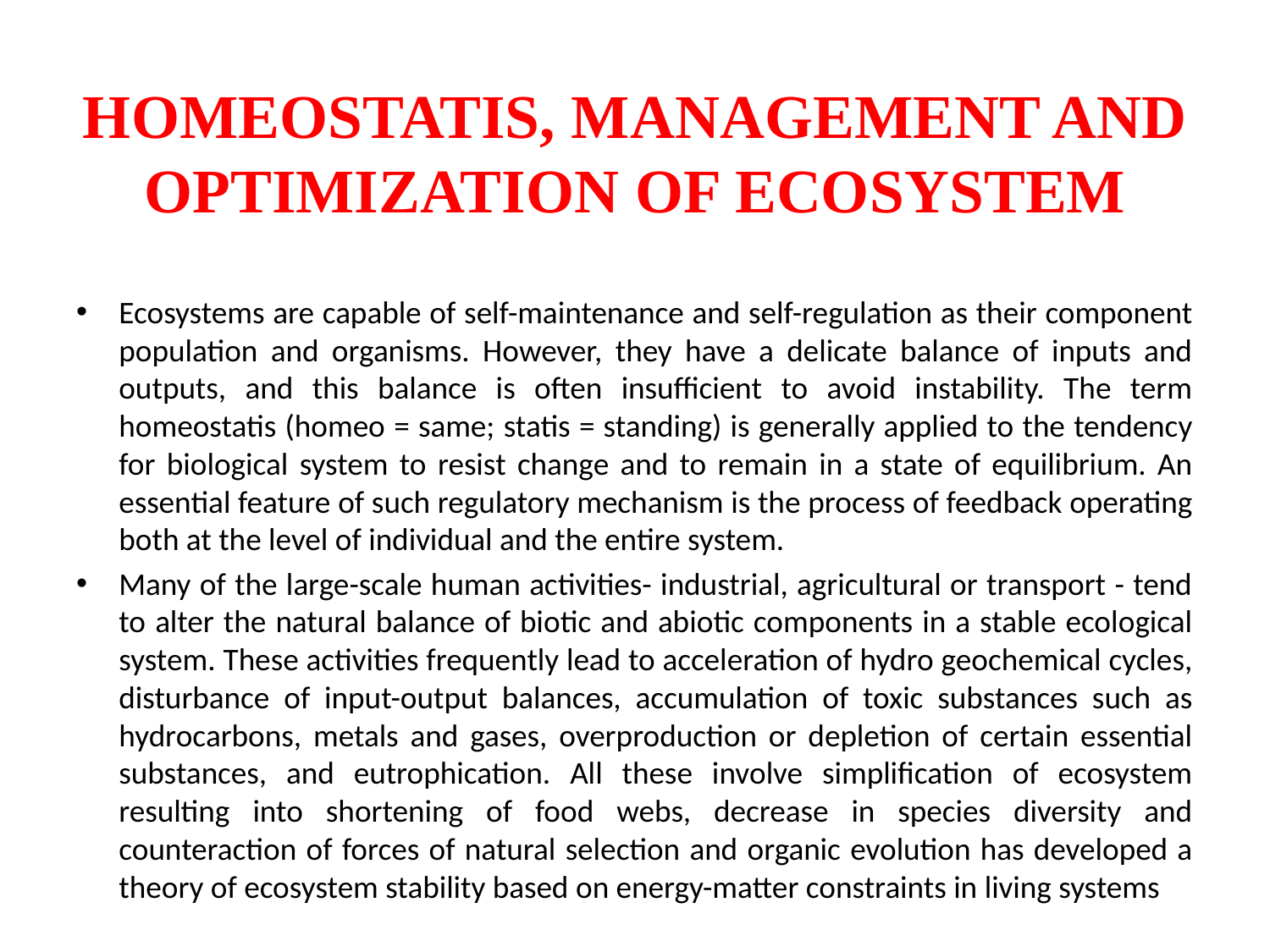

# HOMEOSTATIS, MANAGEMENT AND OPTIMIZATION OF ECOSYSTEM
Ecosystems are capable of self-maintenance and self-regulation as their component population and organisms. However, they have a delicate balance of inputs and outputs, and this balance is often insufficient to avoid instability. The term homeostatis (homeo = same; statis = standing) is generally applied to the tendency for biological system to resist change and to remain in a state of equilibrium. An essential feature of such regulatory mechanism is the process of feedback operating both at the level of individual and the entire system.
Many of the large-scale human activities- industrial, agricultural or transport - tend to alter the natural balance of biotic and abiotic components in a stable ecological system. These activities frequently lead to acceleration of hydro geochemical cycles, disturbance of input-output balances, accumulation of toxic substances such as hydrocarbons, metals and gases, overproduction or depletion of certain essential substances, and eutrophication. All these involve simplification of ecosystem resulting into shortening of food webs, decrease in species diversity and counteraction of forces of natural selection and organic evolution has developed a theory of ecosystem stability based on energy-matter constraints in living systems